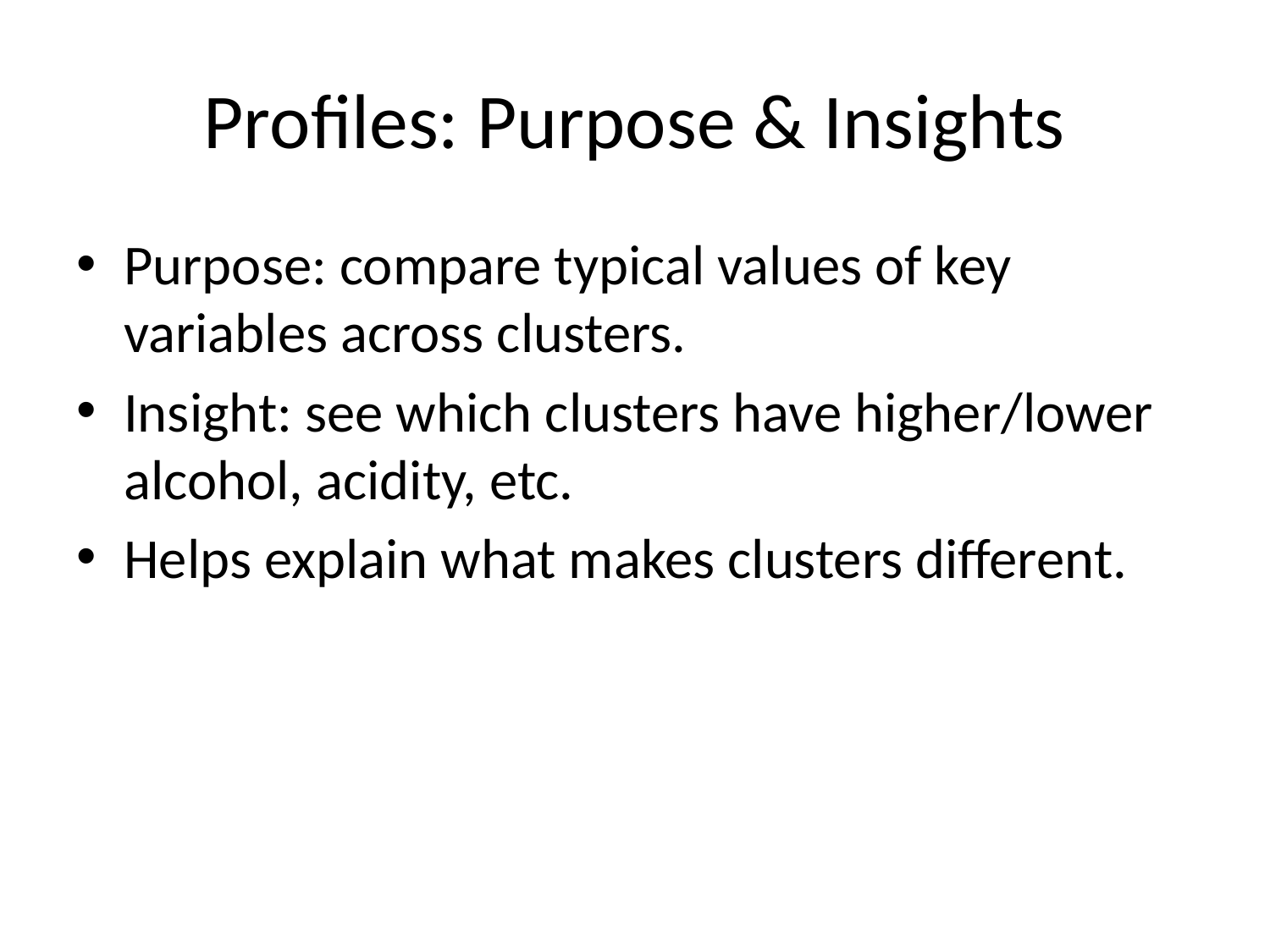

# Profiles: Purpose & Insights
Purpose: compare typical values of key variables across clusters.
Insight: see which clusters have higher/lower alcohol, acidity, etc.
Helps explain what makes clusters different.